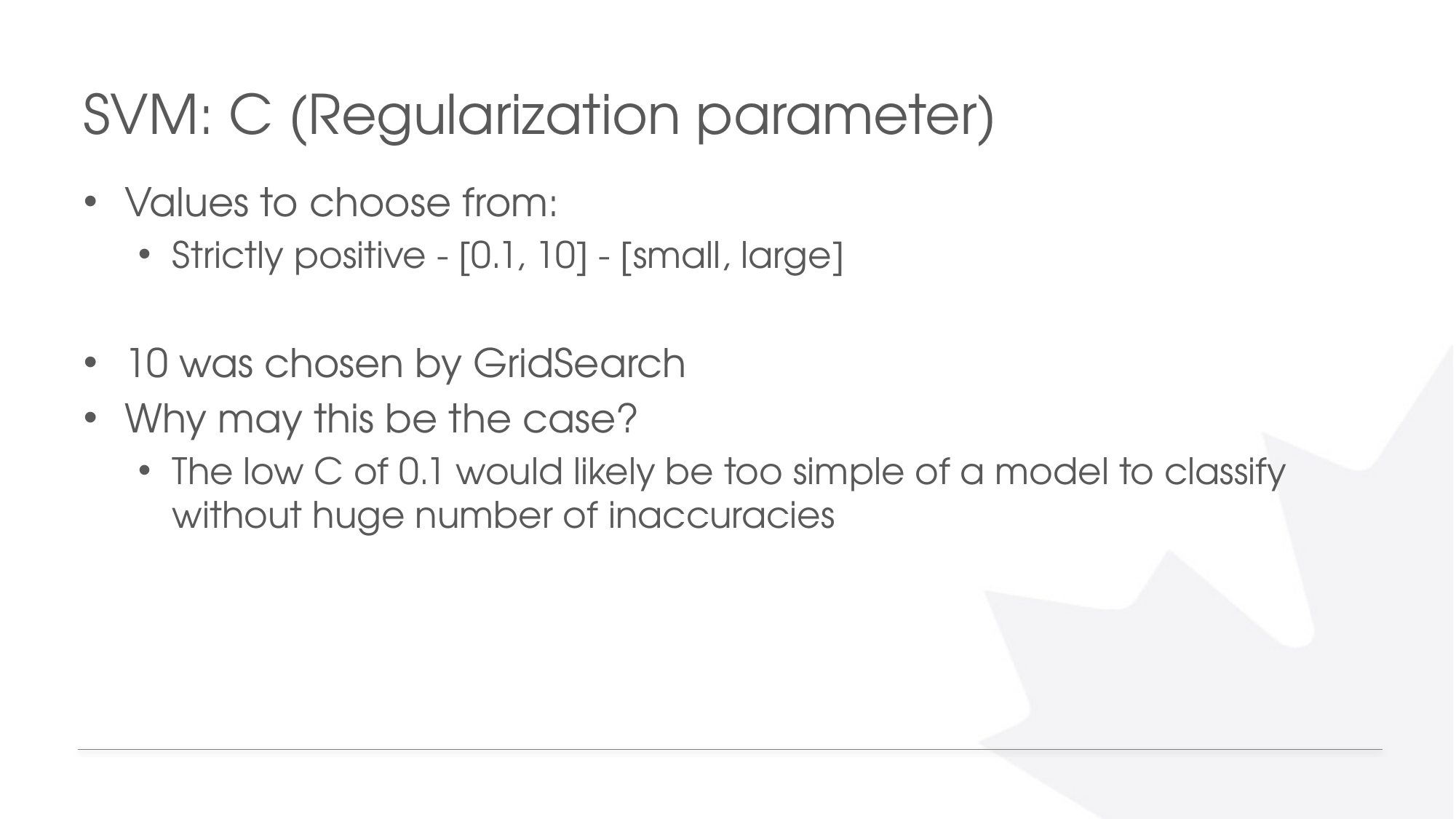

# SVM: C (Regularization parameter)
Values to choose from:
Strictly positive - [0.1, 10] - [small, large]

10 was chosen by GridSearch
Why may this be the case?
The low C of 0.1 would likely be too simple of a model to classify without huge number of inaccuracies